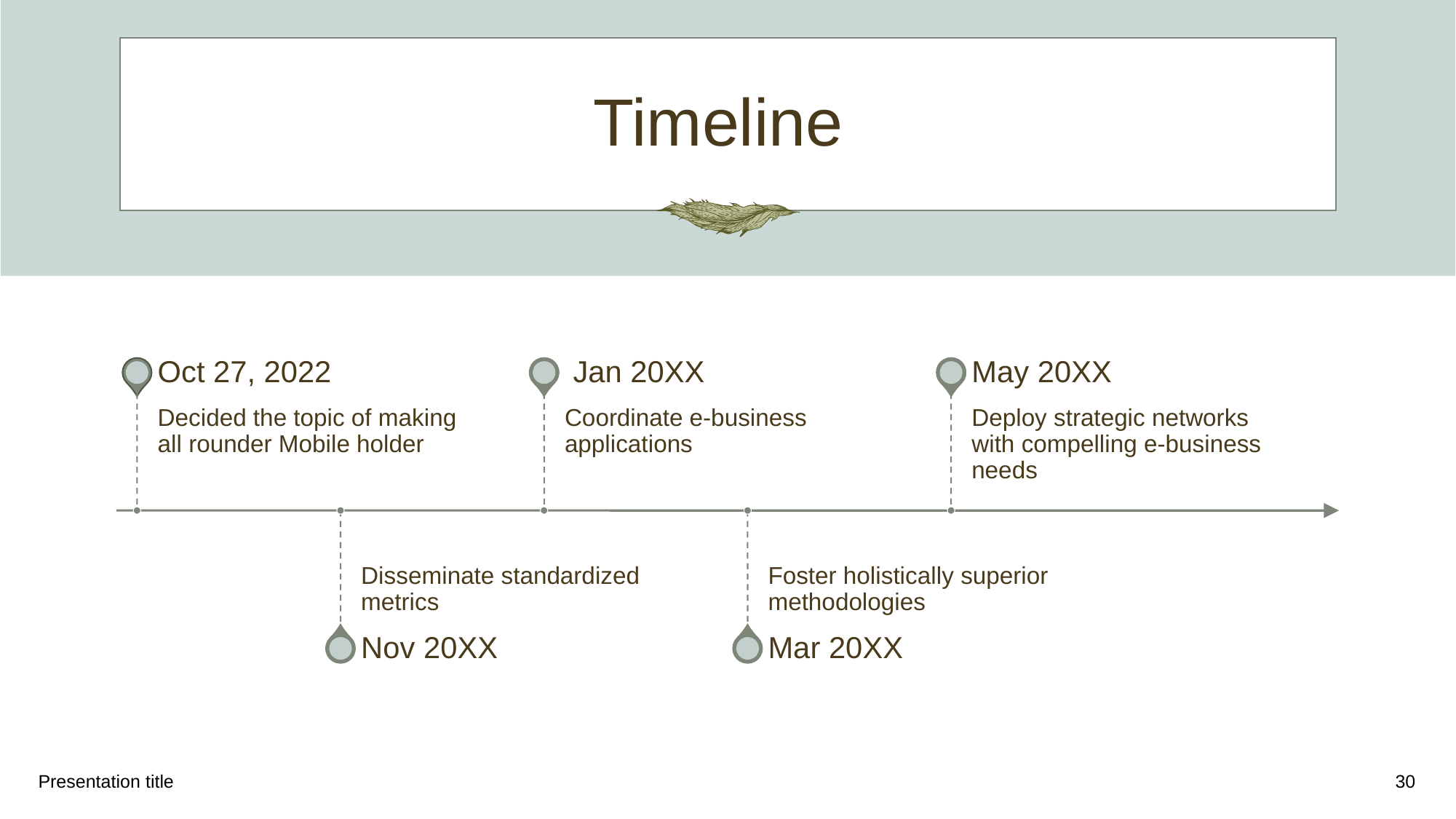

# Timeline
Decided the topic of making all rounder Mobile holder
Oct 27, 2022
Disseminate standardized metrics
Nov 20XX
Coordinate e-business applications
 Jan 20XX
Foster holistically superior methodologies
Mar 20XX
Deploy strategic networks with compelling e-business needs
May 20XX
Presentation title
30